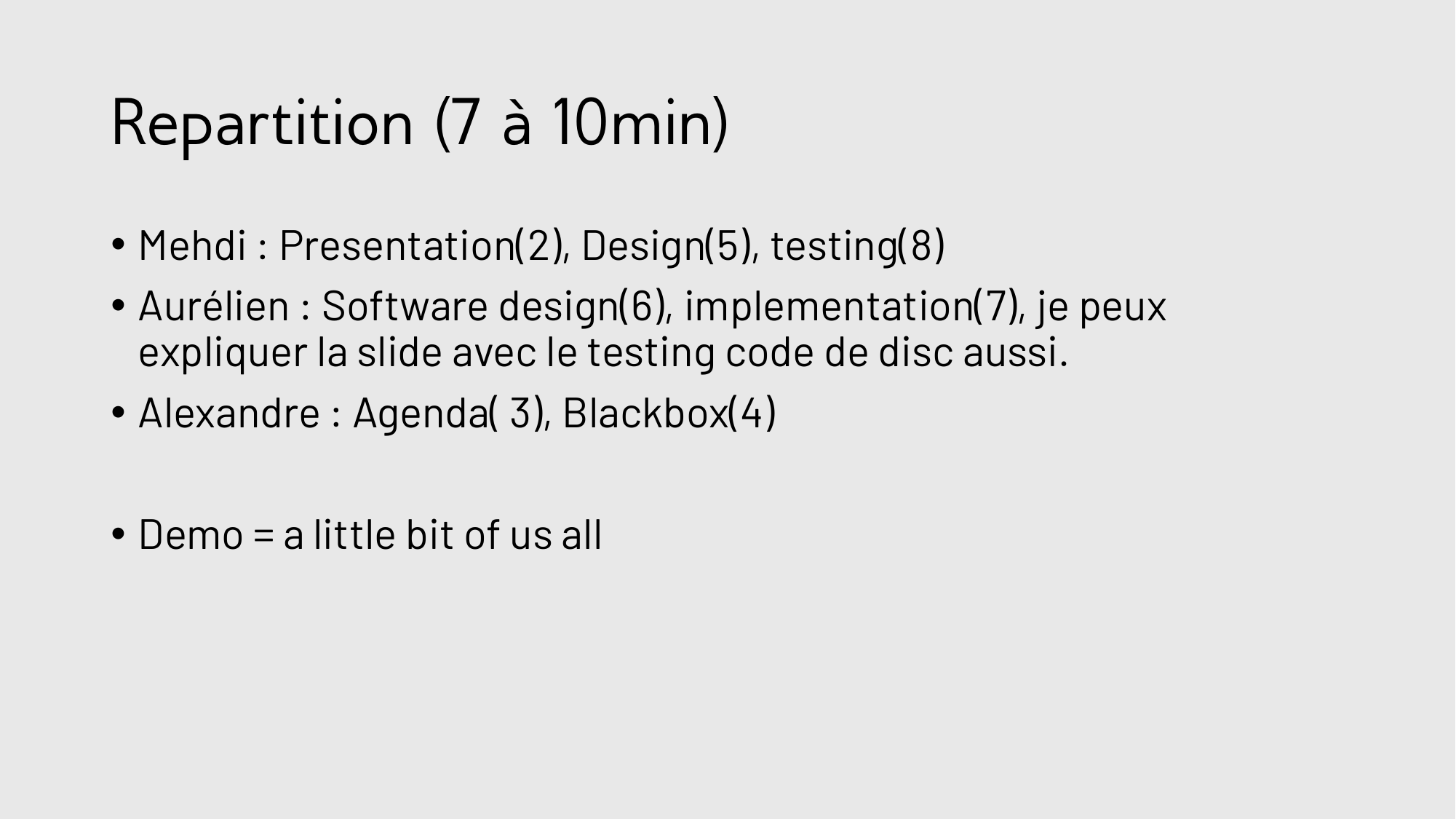

# Repartition (7 à 10min)
Mehdi : Presentation(2), Design(5), testing(8)
Aurélien : Software design(6), implementation(7), je peux expliquer la slide avec le testing code de disc aussi.
Alexandre : Agenda( 3), Blackbox(4)

Demo = a little bit of us all